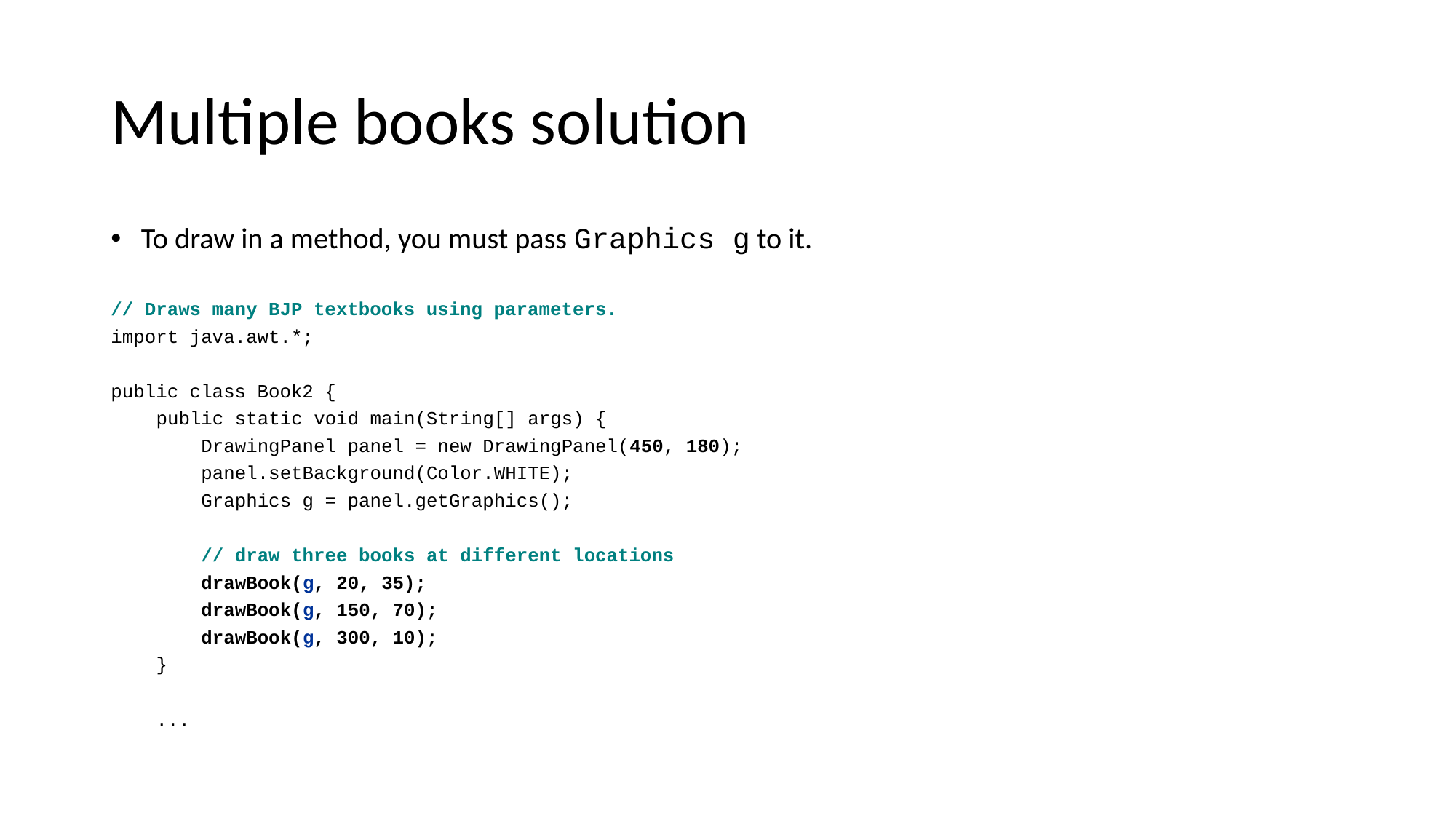

# Multiple books solution
To draw in a method, you must pass Graphics g to it.

// Draws many BJP textbooks using parameters.
import java.awt.*;

public class Book2 {
    public static void main(String[] args) {
        DrawingPanel panel = new DrawingPanel(450, 180);
        panel.setBackground(Color.WHITE);
        Graphics g = panel.getGraphics();

        // draw three books at different locations
        drawBook(g, 20, 35);
        drawBook(g, 150, 70);
        drawBook(g, 300, 10);
    }

    ...